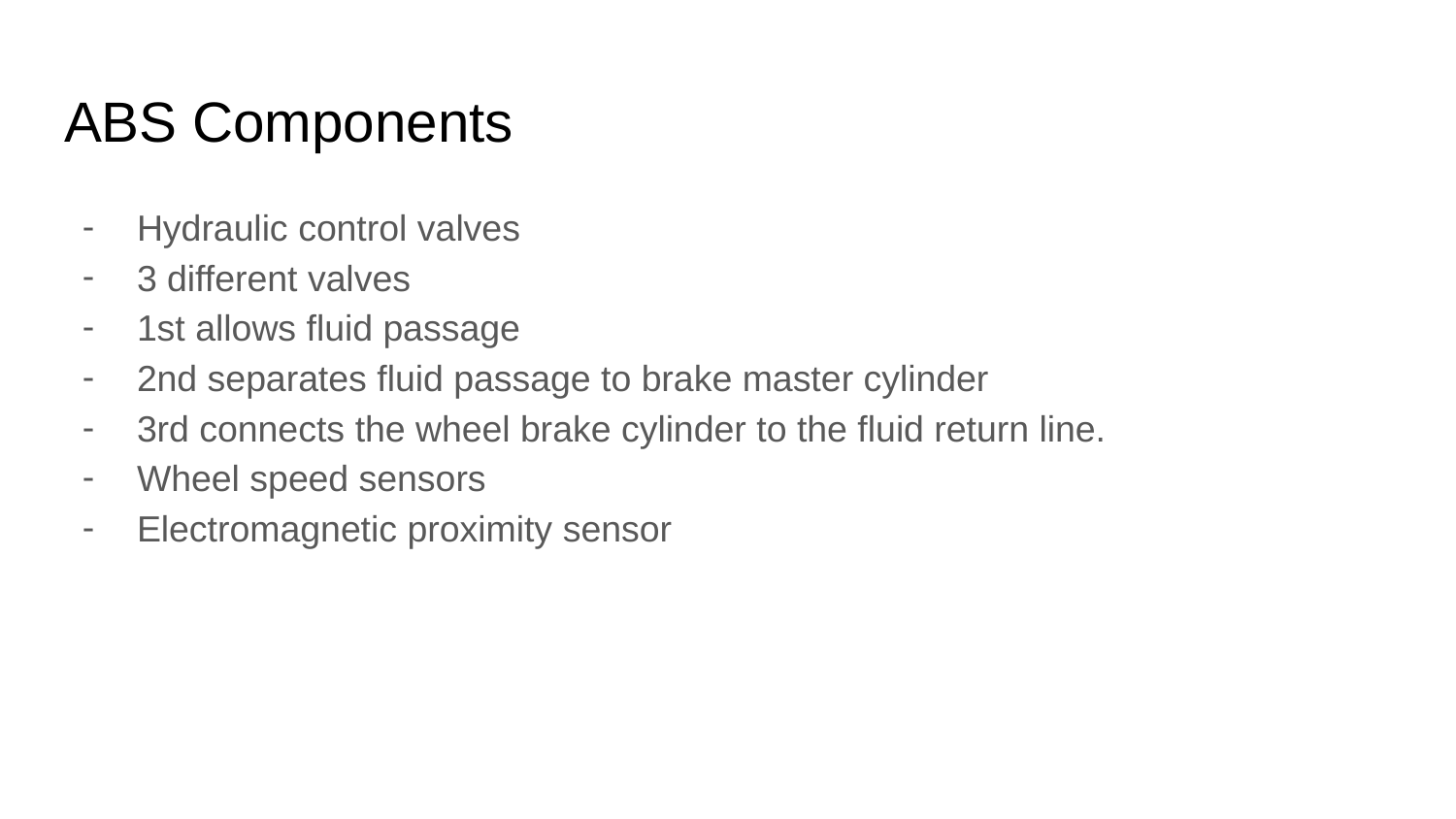

# ABS Components
Hydraulic control valves
3 different valves
1st allows fluid passage
2nd separates fluid passage to brake master cylinder
3rd connects the wheel brake cylinder to the fluid return line.
Wheel speed sensors
Electromagnetic proximity sensor